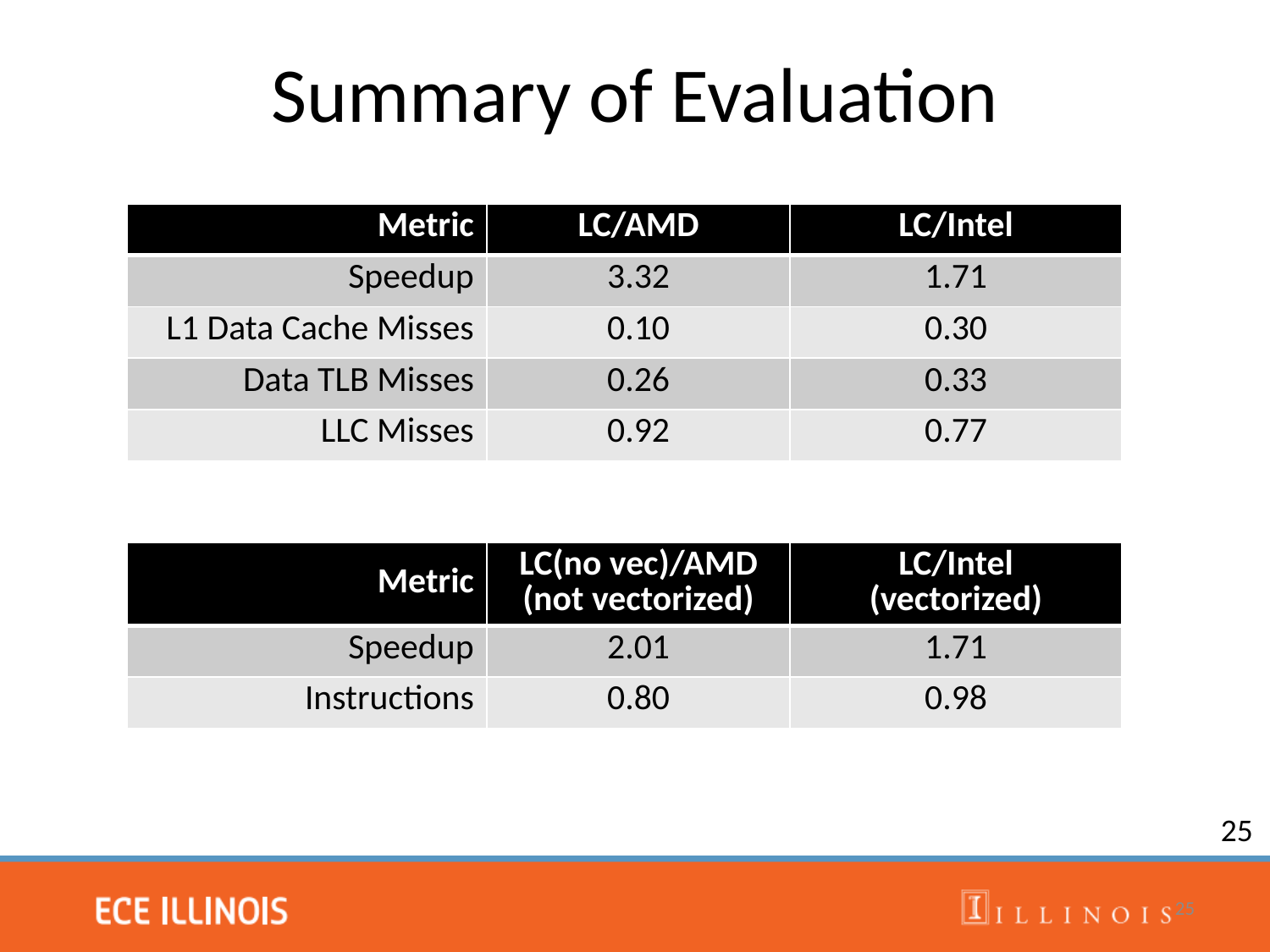

# Summary of Evaluation
| Metric | LC/AMD | LC/Intel |
| --- | --- | --- |
| Speedup | 3.32 | 1.71 |
| L1 Data Cache Misses | 0.10 | 0.30 |
| Data TLB Misses | 0.26 | 0.33 |
| LLC Misses | 0.92 | 0.77 |
| Metric | LC(no vec)/AMD (not vectorized) | LC/Intel (vectorized) |
| --- | --- | --- |
| Speedup | 2.01 | 1.71 |
| Instructions | 0.80 | 0.98 |
25
25